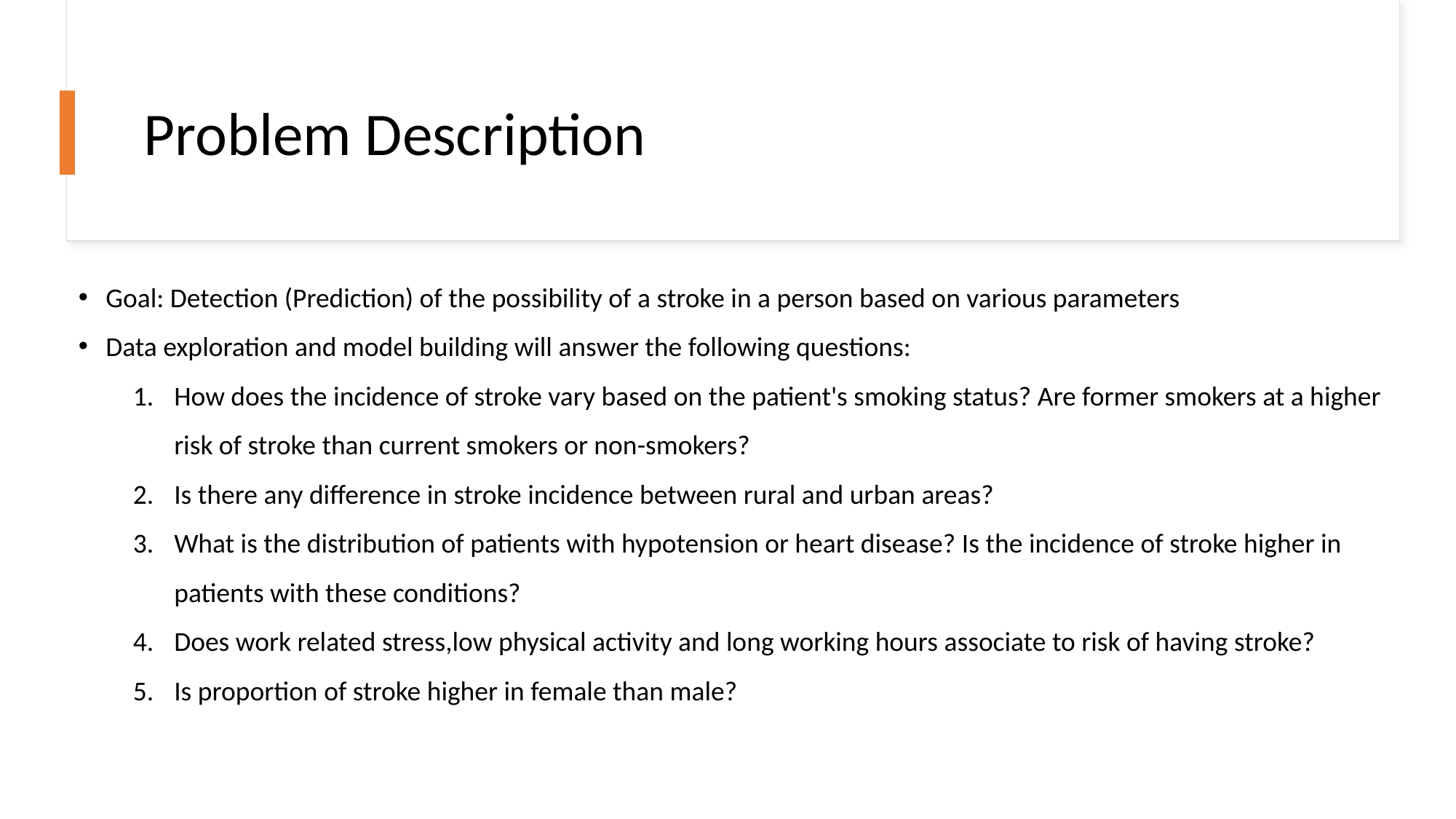

# Problem Description

Goal: Detection (Prediction) of the possibility of a stroke in a person based on various parameters
Data exploration and model building will answer the following questions:
How does the incidence of stroke vary based on the patient's smoking status? Are former smokers at a higher risk of stroke than current smokers or non-smokers?
Is there any difference in stroke incidence between rural and urban areas?
What is the distribution of patients with hypotension or heart disease? Is the incidence of stroke higher in patients with these conditions?
Does work related stress,low physical activity and long working hours associate to risk of having stroke?
Is proportion of stroke higher in female than male?